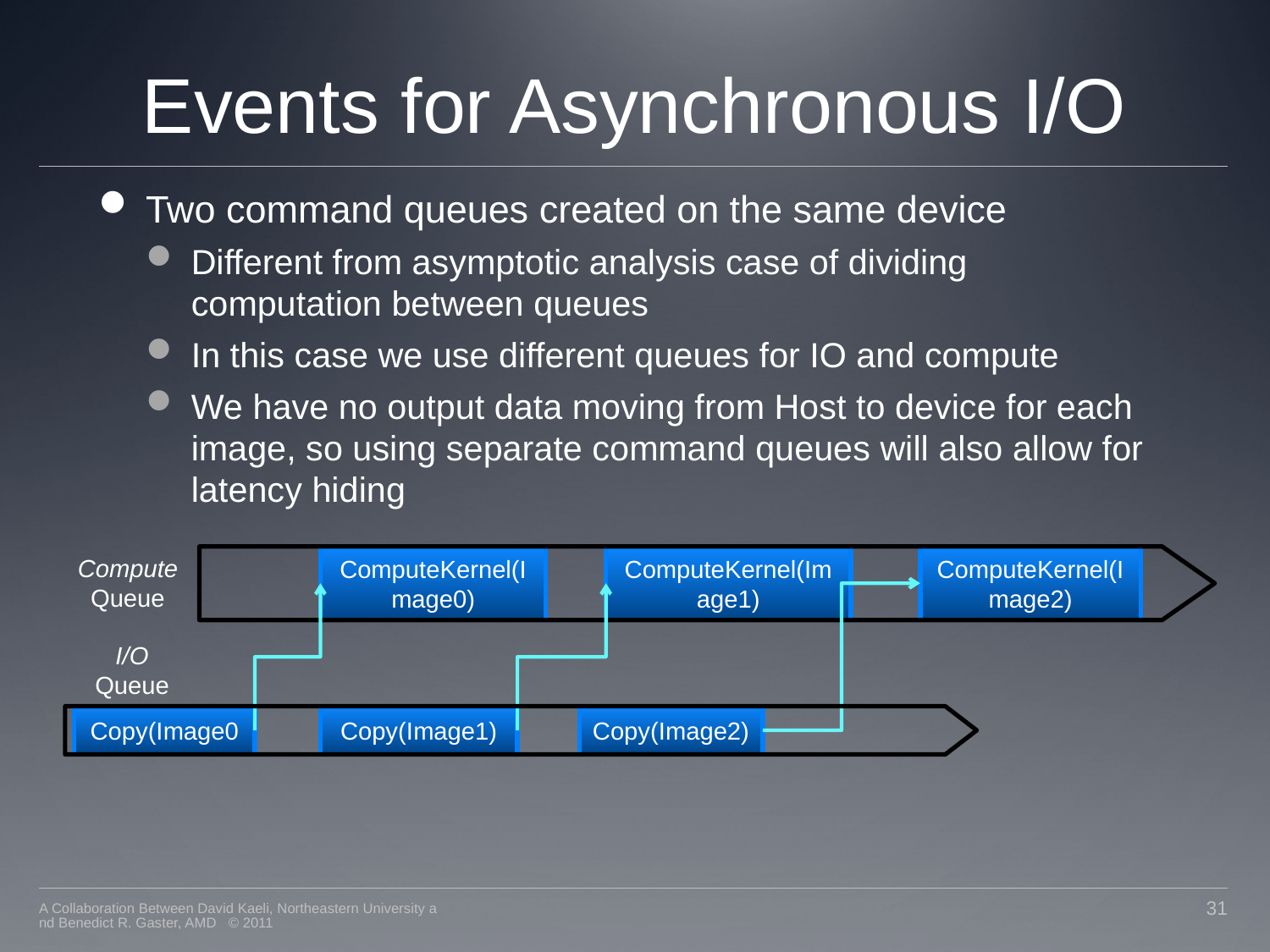

# Events for Asynchronous I/O
Two command queues created on the same device
Different from asymptotic analysis case of dividing computation between queues
In this case we use different queues for IO and compute
We have no output data moving from Host to device for each image, so using separate command queues will also allow for latency hiding

Copy(Image0
Copy(Image1)
Copy(Image2)
Compute Queue
ComputeKernel(Image0)
ComputeKernel(Image1)
ComputeKernel(Image2)
I/O Queue
A Collaboration Between David Kaeli, Northeastern University and Benedict R. Gaster, AMD   © 2011
31